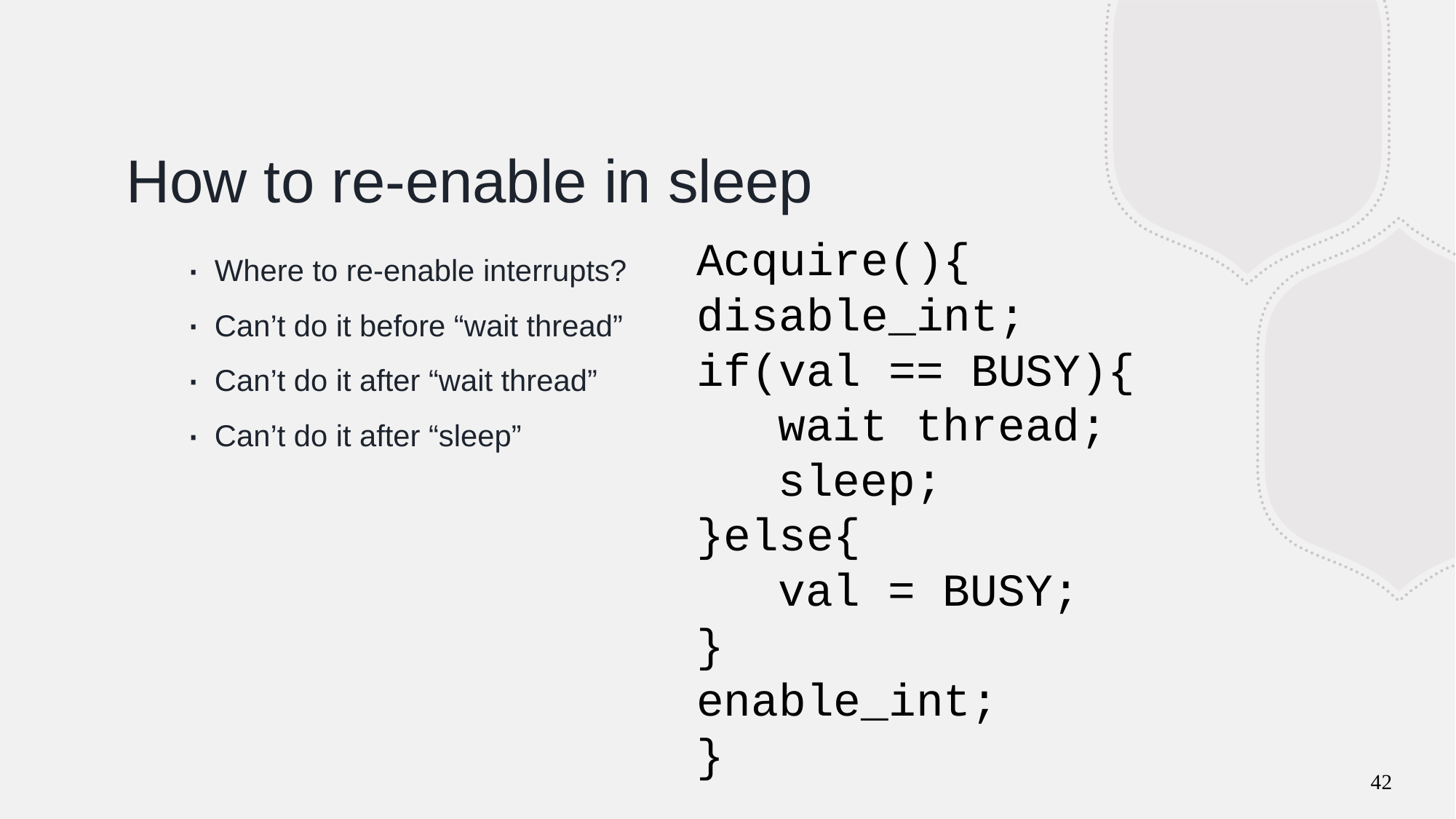

# How to re-enable in sleep
Acquire(){
disable_int;
if(val == BUSY){
wait thread;
sleep;
}else{
val = BUSY;
}
enable_int;
}
Where to re-enable interrupts?
Can’t do it before “wait thread”
Can’t do it after “wait thread”
Can’t do it after “sleep”
42